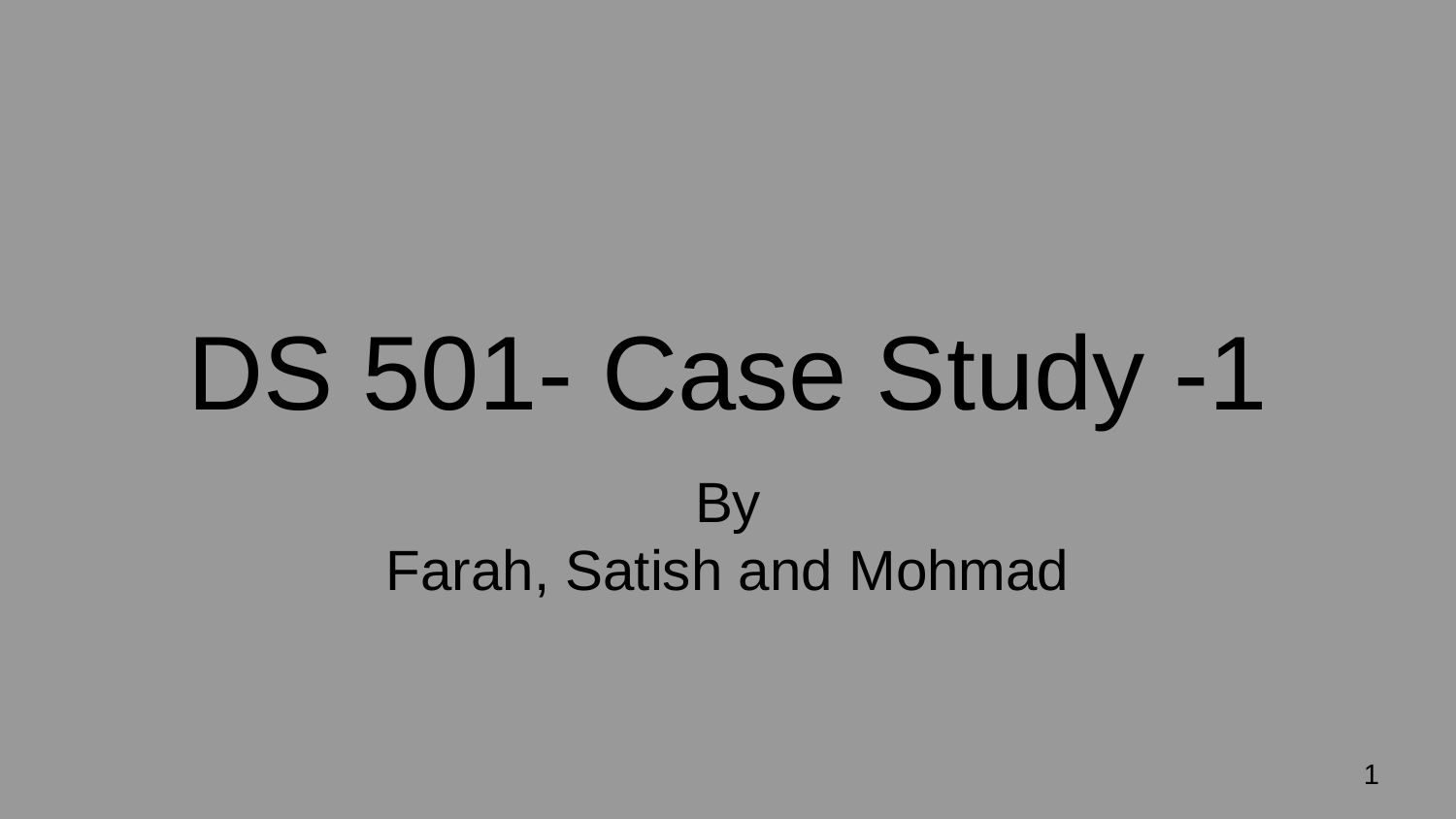

# DS 501- Case Study -1
By
Farah, Satish and Mohmad
1